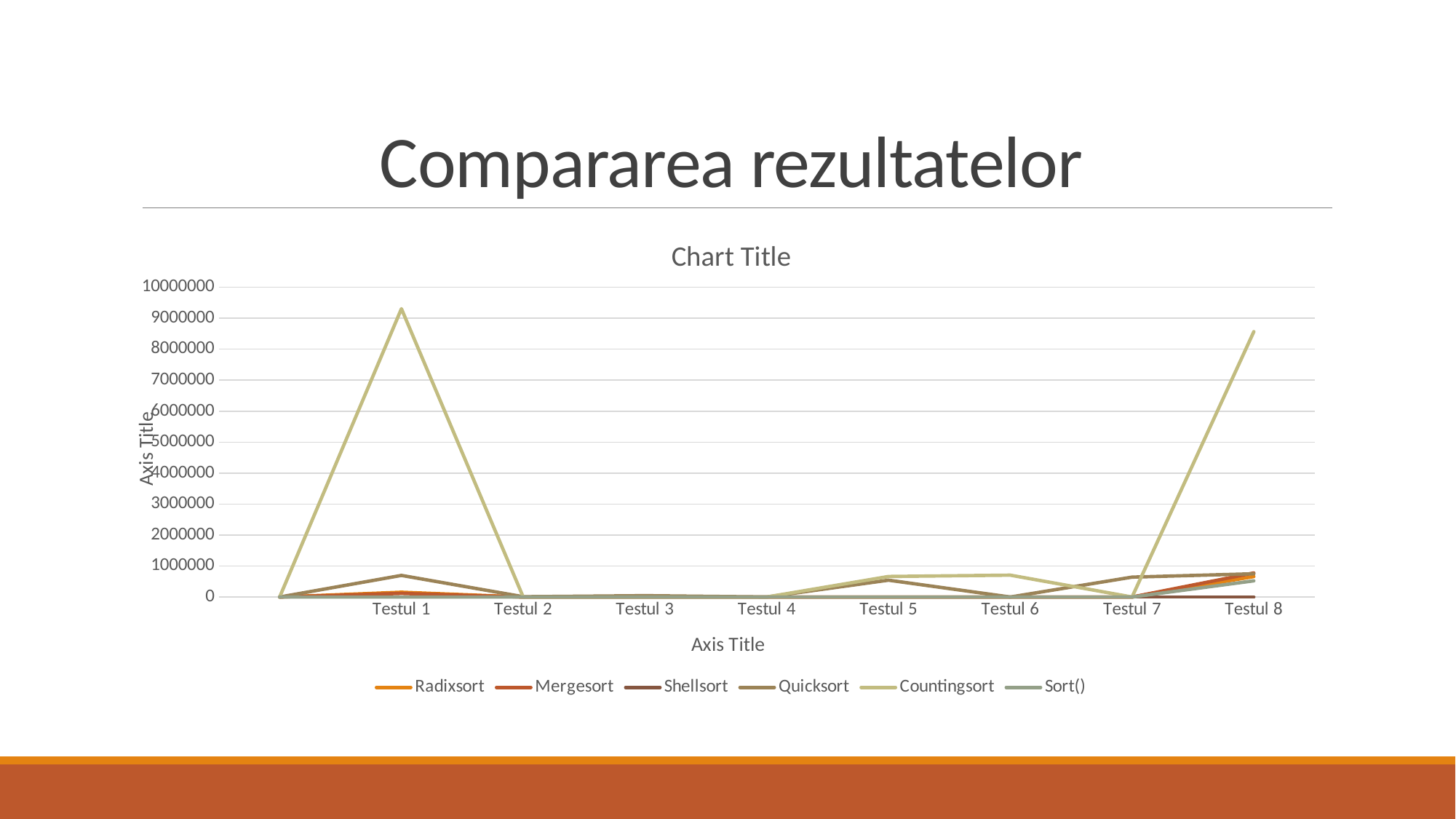

# Compararea rezultatelor

### Chart:

| Category | Radixsort | Mergesort | Shellsort | Quicksort | Countingsort | Sort() |
|---|---|---|---|---|---|---|
|   | 0.0 | 0.0 | 0.0 | 0.0 | 0.0 | 0.0 |
| Testul 1 | 154102.0 | 117364.0 | 0.0 | 696880.0 | 9305880.0 | 0.0 |
| Testul 2 | 0.0 | 0.0 | 0.0 | 8856.0 | 0.0 | 0.0 |
| Testul 3 | 0.0 | 0.0 | 0.0 | 43170.0 | 0.0 | 0.0 |
| Testul 4 | 0.0 | 0.0 | 0.0 | 747.0 | 0.0 | 0.0 |
| Testul 5 | 0.0 | 0.0 | 0.0 | 542740.0 | 662806.0 | 0.0 |
| Testul 6 | 0.0 | 0.0 | 0.0 | 0.0 | 705992.0 | 0.0 |
| Testul 7 | 0.0 | 0.0 | 0.0 | 641270.0 | 0.0 | 0.0 |
| Testul 8 | 659359.0 | 776702.0 | 0.0 | 750557.0 | 8565890.0 | 521866.0 |